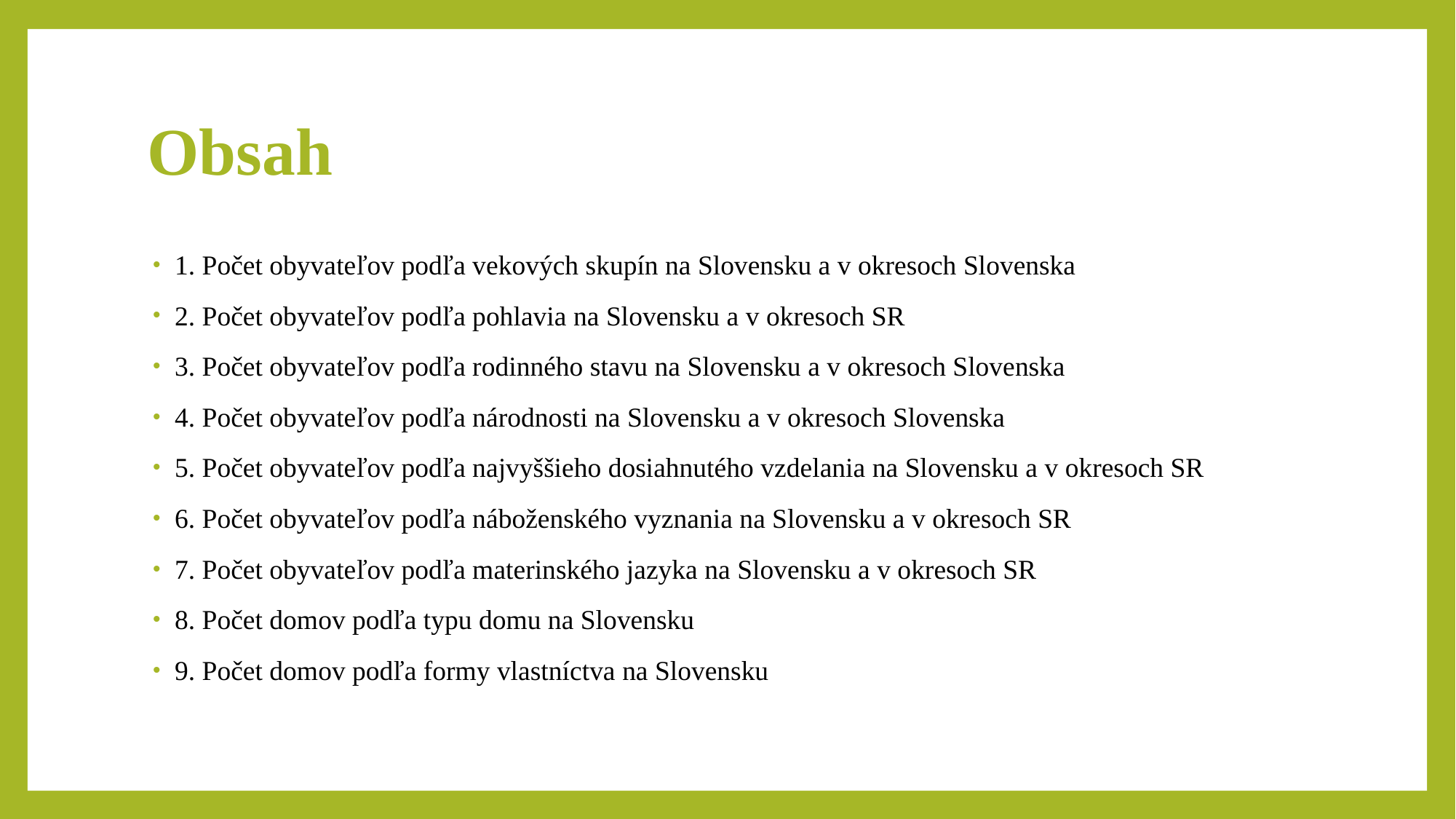

# Obsah
1. Počet obyvateľov podľa vekových skupín na Slovensku a v okresoch Slovenska
2. Počet obyvateľov podľa pohlavia na Slovensku a v okresoch SR
3. Počet obyvateľov podľa rodinného stavu na Slovensku a v okresoch Slovenska
4. Počet obyvateľov podľa národnosti na Slovensku a v okresoch Slovenska
5. Počet obyvateľov podľa najvyššieho dosiahnutého vzdelania na Slovensku a v okresoch SR
6. Počet obyvateľov podľa náboženského vyznania na Slovensku a v okresoch SR
7. Počet obyvateľov podľa materinského jazyka na Slovensku a v okresoch SR
8. Počet domov podľa typu domu na Slovensku
9. Počet domov podľa formy vlastníctva na Slovensku